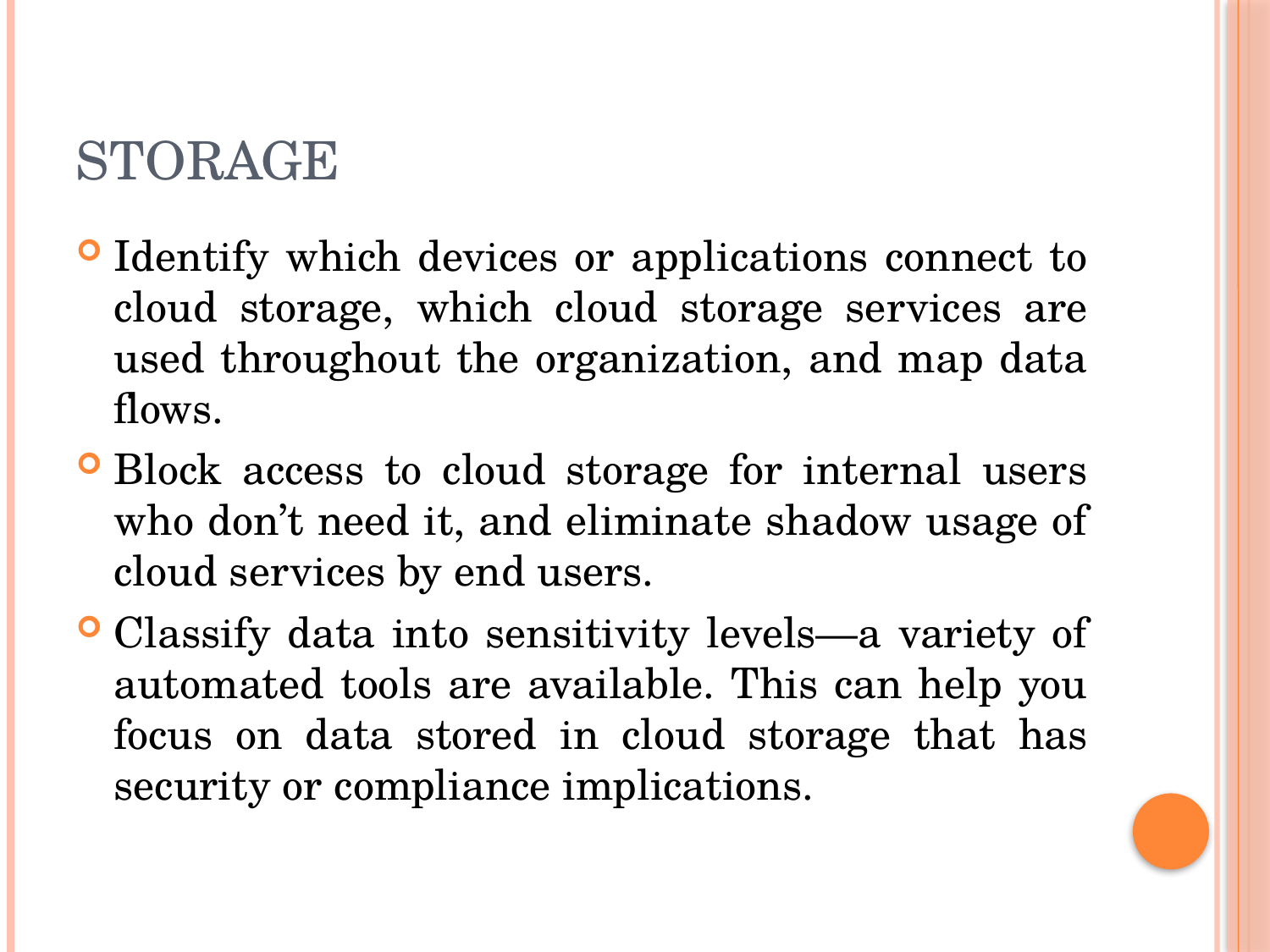

# Storage
Identify which devices or applications connect to cloud storage, which cloud storage services are used throughout the organization, and map data flows.
Block access to cloud storage for internal users who don’t need it, and eliminate shadow usage of cloud services by end users.
Classify data into sensitivity levels—a variety of automated tools are available. This can help you focus on data stored in cloud storage that has security or compliance implications.